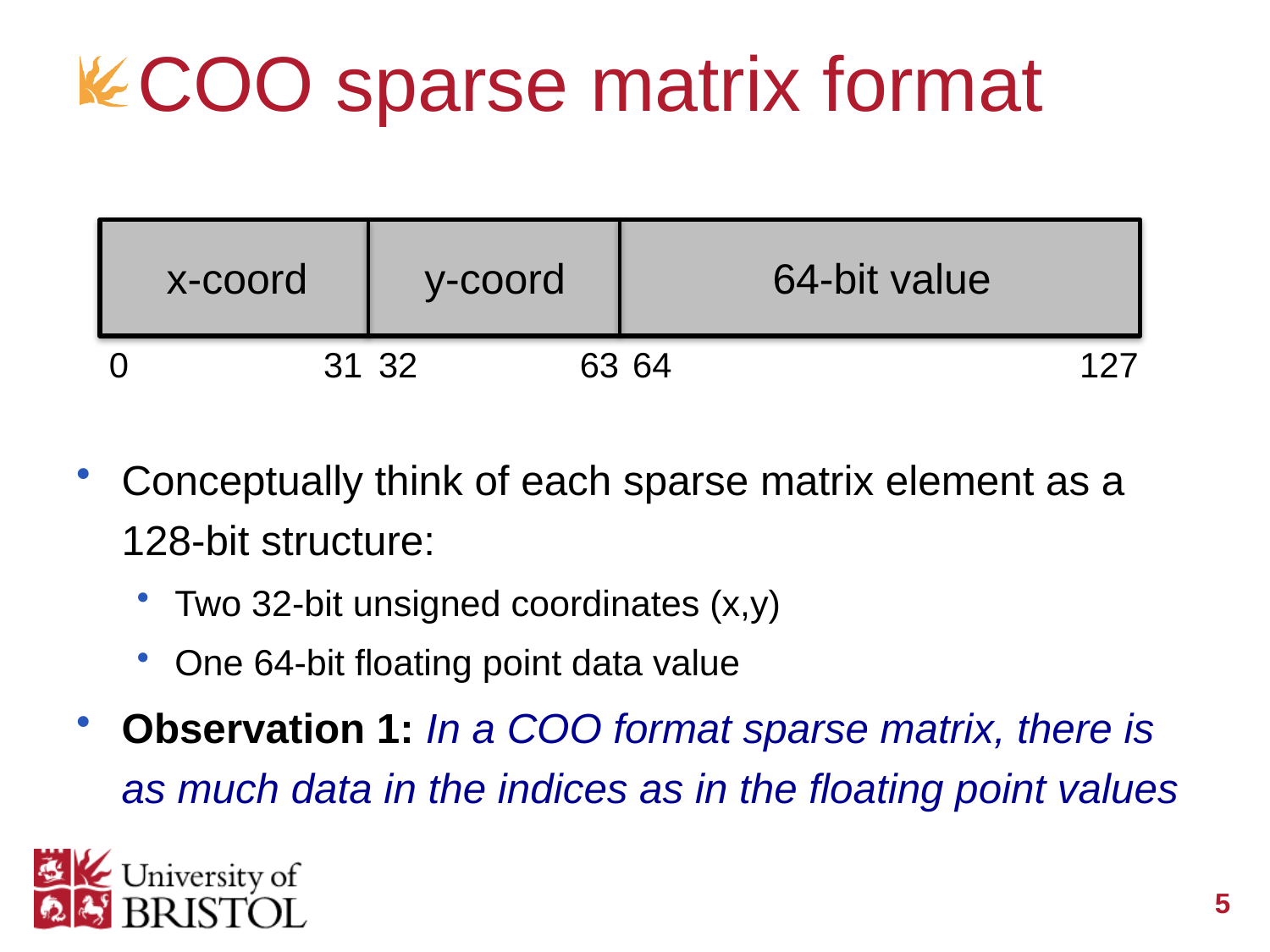

# COO sparse matrix format

x-coord
y-coord
64-bit value
0
31
32
63
64
127
Conceptually think of each sparse matrix element as a 128-bit structure:
Two 32-bit unsigned coordinates (x,y)
One 64-bit floating point data value
Observation 1: In a COO format sparse matrix, there is as much data in the indices as in the floating point values
5